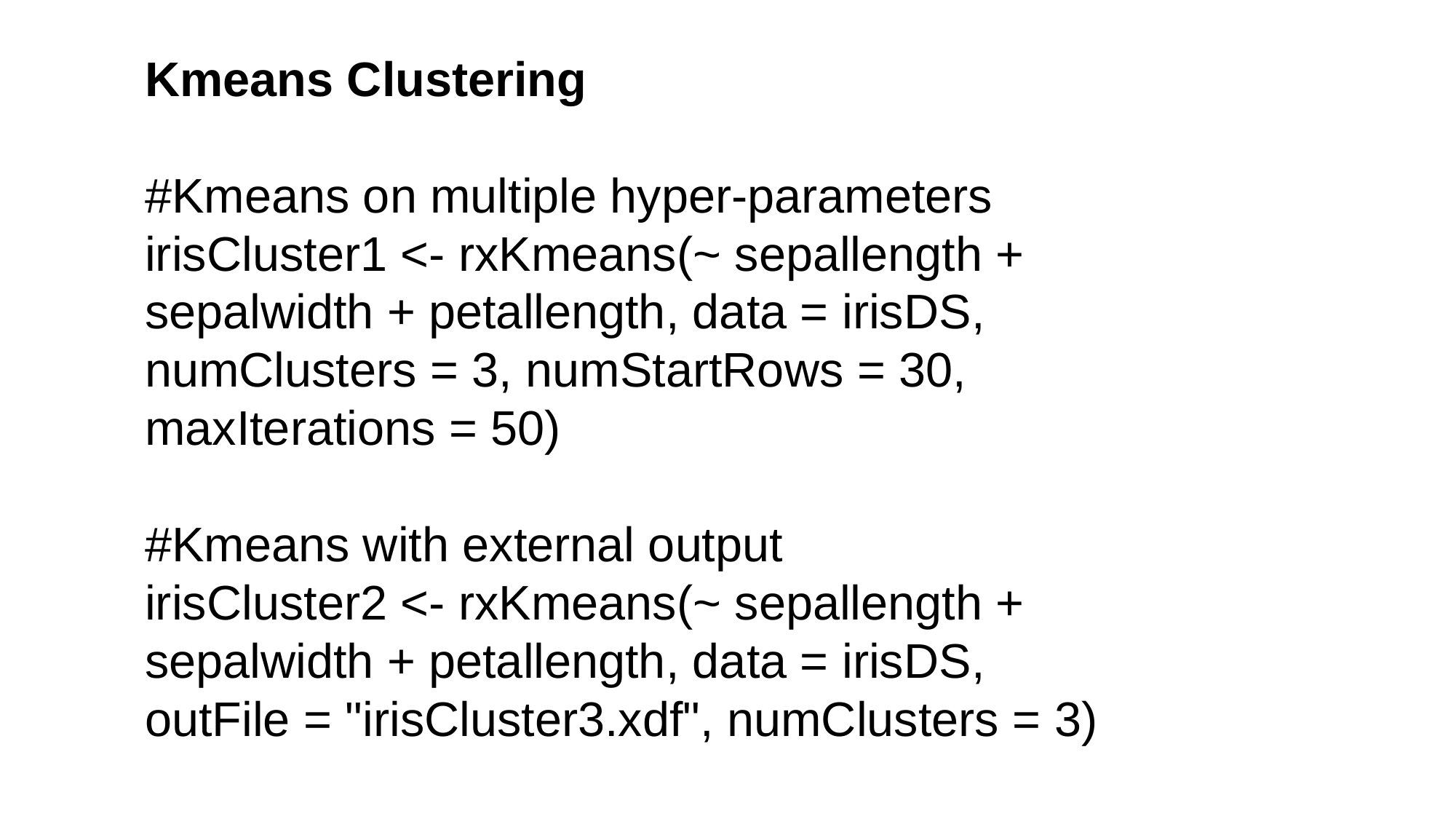

Kmeans Clustering

#Kmeans on multiple hyper-parameters
irisCluster1 <- rxKmeans(~ sepallength + sepalwidth + petallength, data = irisDS, numClusters = 3, numStartRows = 30,
maxIterations = 50)

#Kmeans with external output
irisCluster2 <- rxKmeans(~ sepallength + sepalwidth + petallength, data = irisDS,
outFile = "irisCluster3.xdf", numClusters = 3)